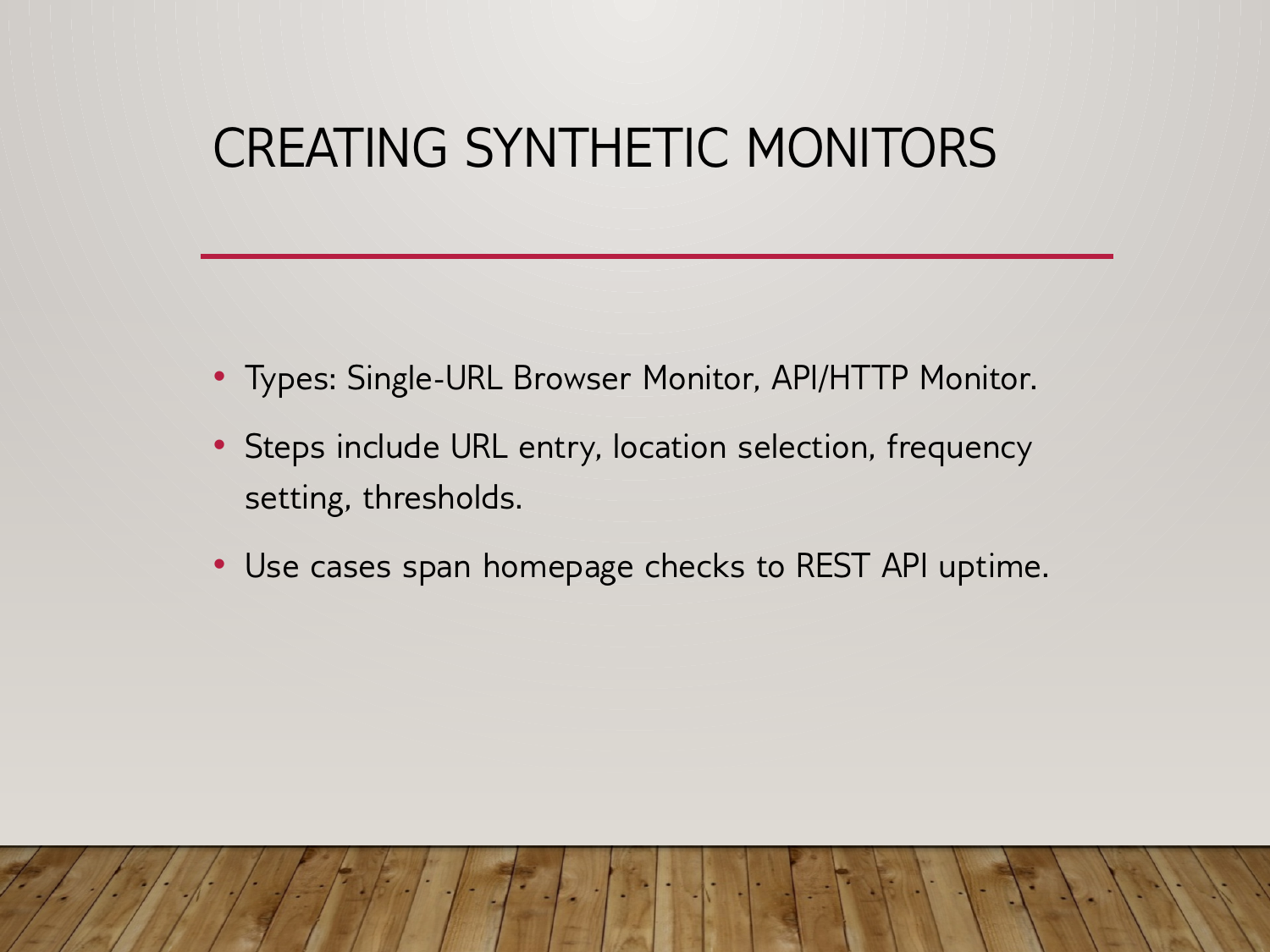

# Creating Synthetic Monitors

Types: Single-URL Browser Monitor, API/HTTP Monitor.
Steps include URL entry, location selection, frequency setting, thresholds.
Use cases span homepage checks to REST API uptime.